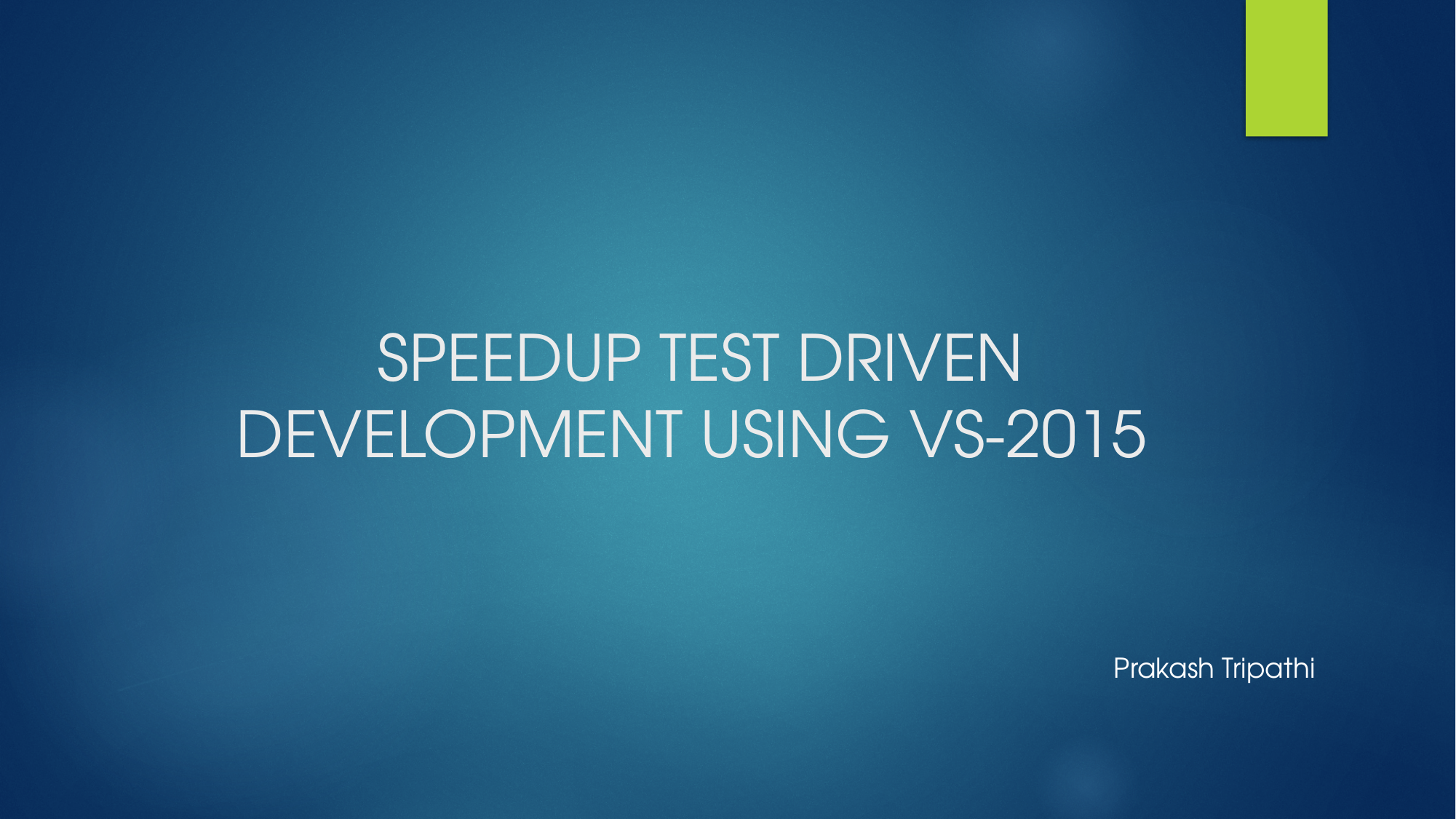

# SPEEDUP TEST DRIVEN DEVELOPMENT USING VS-2015
Prakash Tripathi